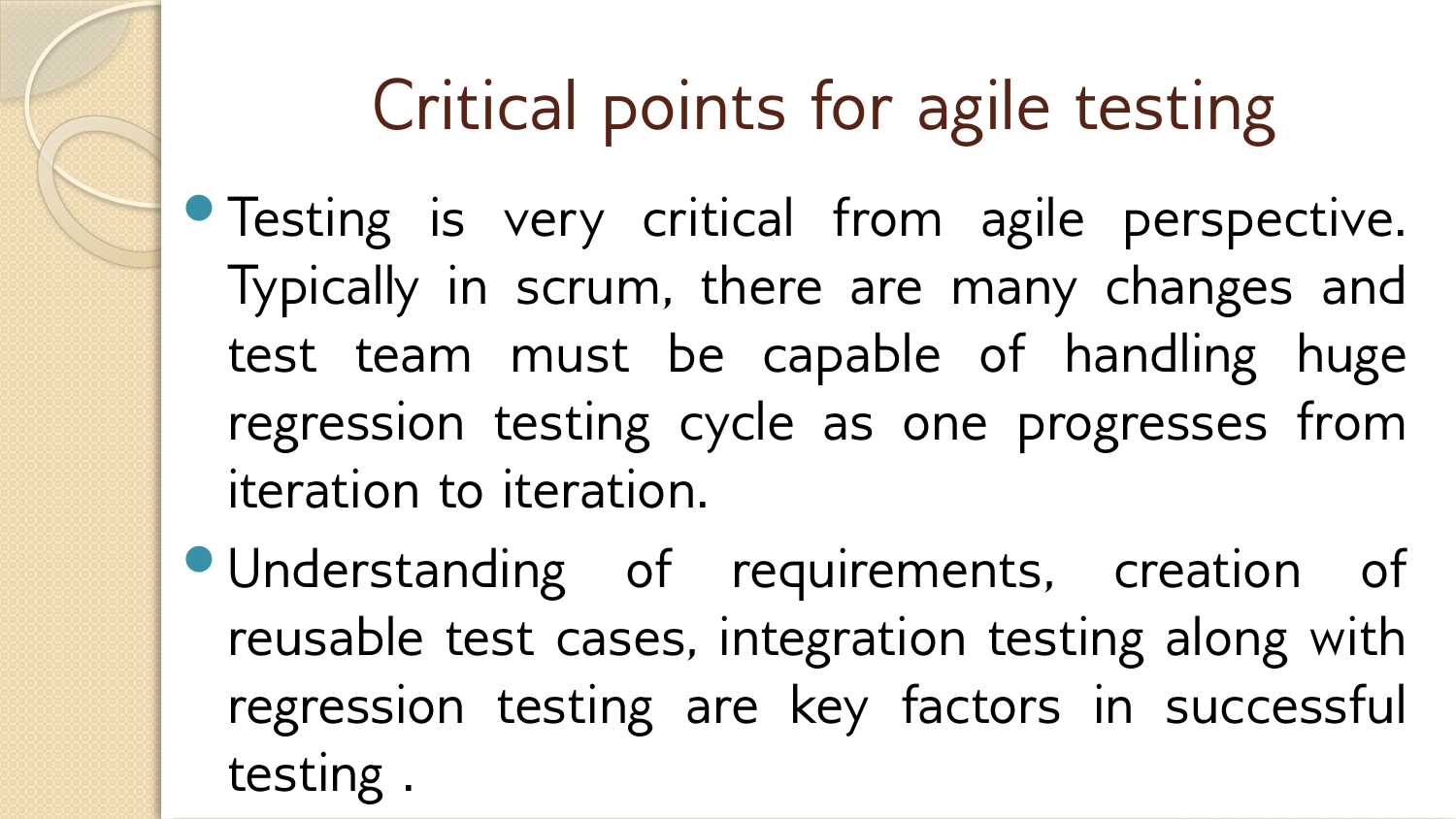

# Critical points for agile testing
Testing is very critical from agile perspective. Typically in scrum, there are many changes and test team must be capable of handling huge regression testing cycle as one progresses from iteration to iteration.
Understanding of requirements, creation of reusable test cases, integration testing along with regression testing are key factors in successful testing .